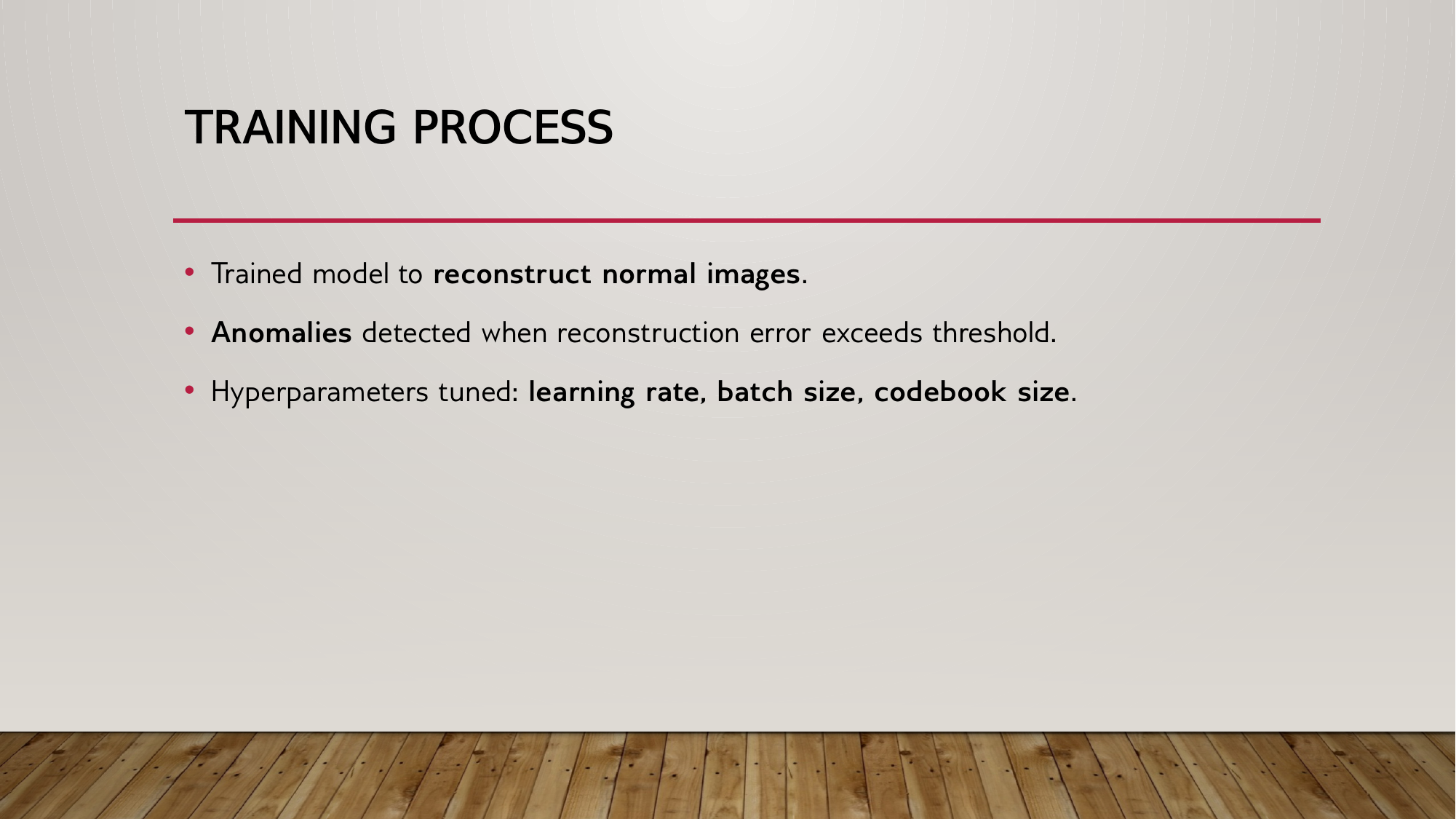

# Training Process
Trained model to reconstruct normal images.
Anomalies detected when reconstruction error exceeds threshold.
Hyperparameters tuned: learning rate, batch size, codebook size.